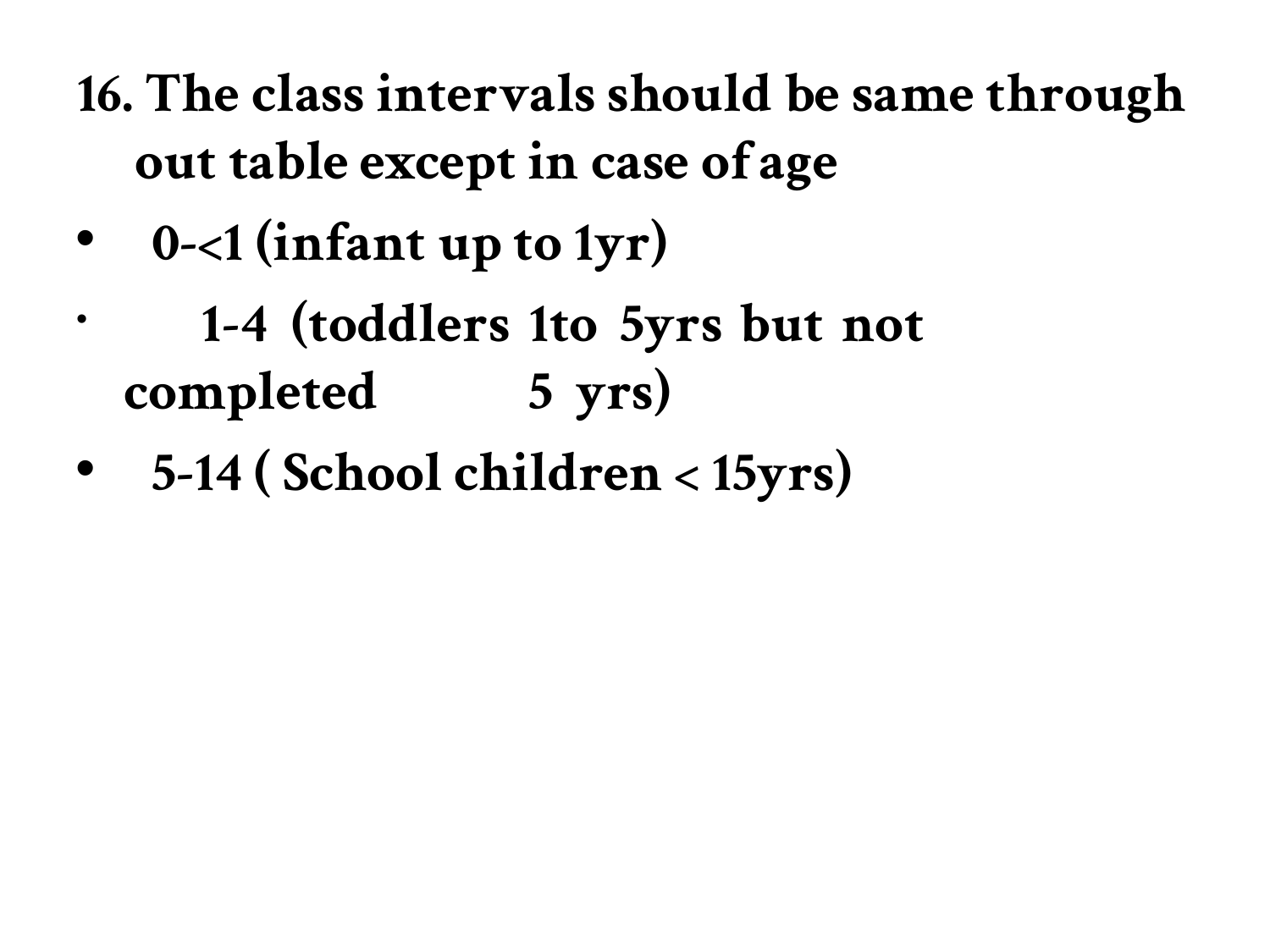

16. The class intervals should be same through  out table except in case of	age
0-<1 (infant up to 1yr)
	1-4	(toddlers	1to	5yrs	but	not	completed	5  yrs)
5-14 ( School children < 15yrs)